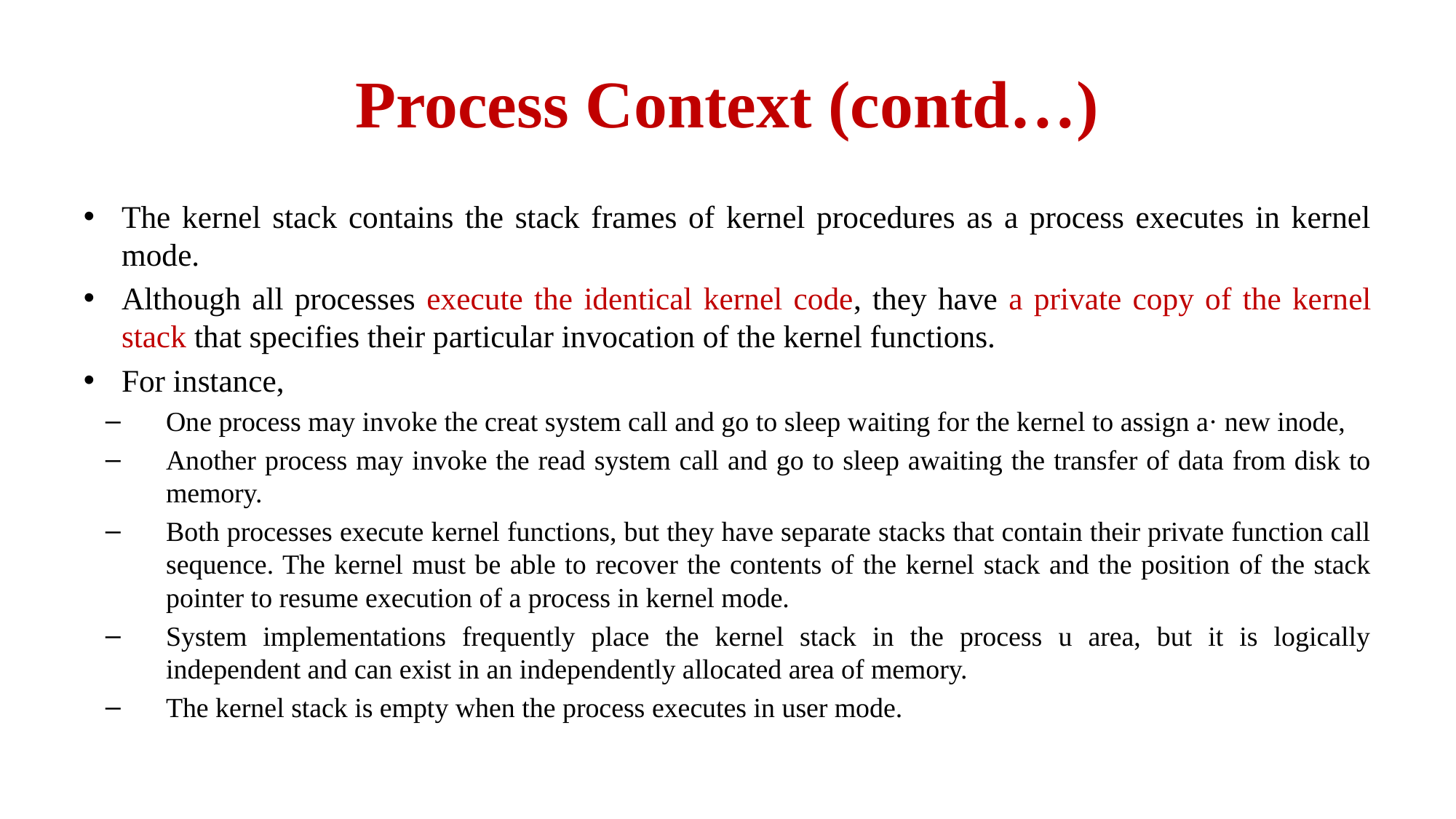

# Process Context (contd…)
The kernel stack contains the stack frames of kernel procedures as a process executes in kernel mode.
Although all processes execute the identical kernel code, they have a private copy of the kernel stack that specifies their particular invocation of the kernel functions.
For instance,
One process may invoke the creat system call and go to sleep waiting for the kernel to assign a· new inode,
Another process may invoke the read system call and go to sleep awaiting the transfer of data from disk to memory.
Both processes execute kernel functions, but they have separate stacks that contain their private function call sequence. The kernel must be able to recover the contents of the kernel stack and the position of the stack pointer to resume execution of a process in kernel mode.
System implementations frequently place the kernel stack in the process u area, but it is logically independent and can exist in an independently allocated area of memory.
The kernel stack is empty when the process executes in user mode.